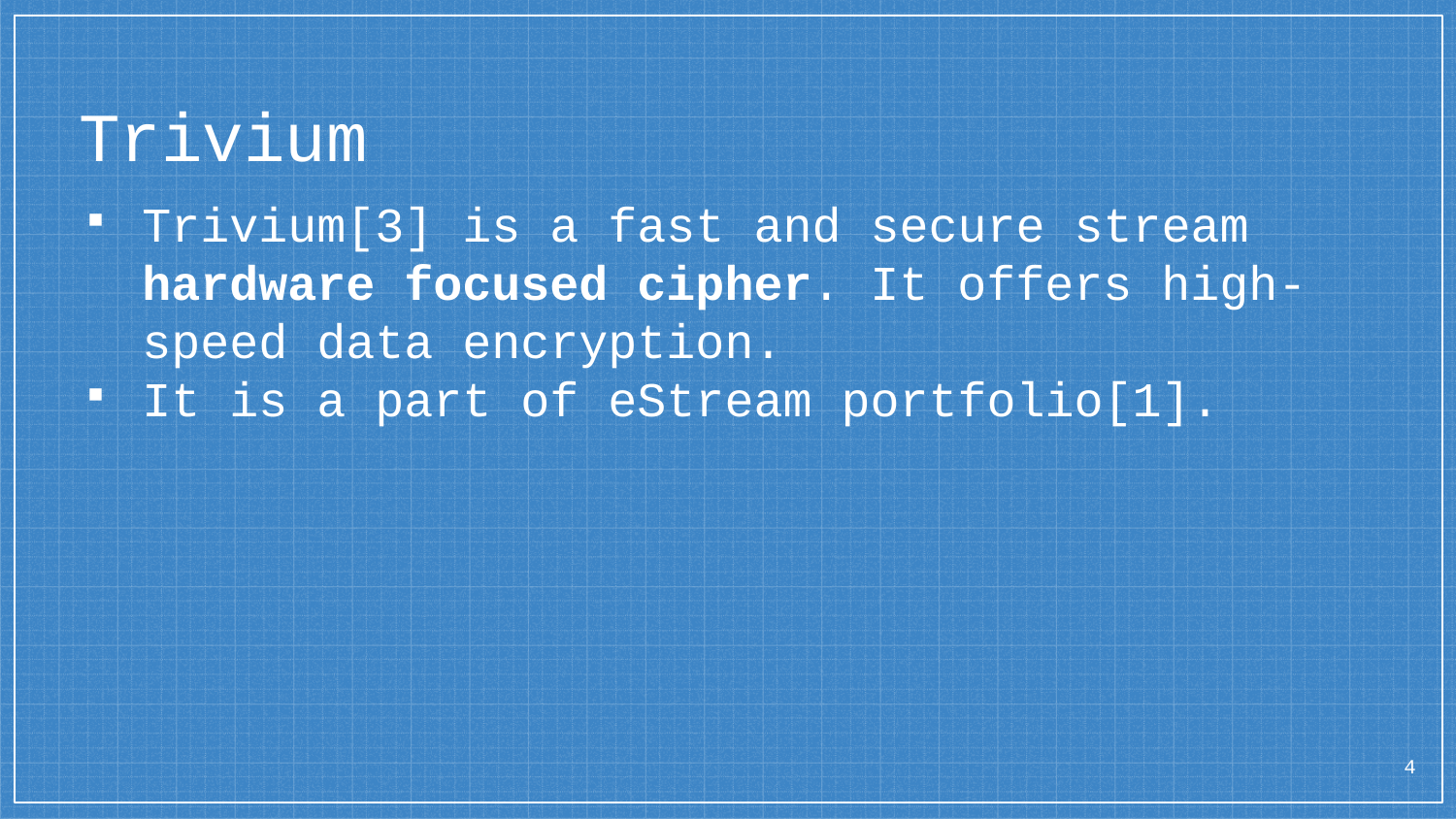

# Trivium
Trivium[3] is a fast and secure stream hardware focused cipher. It offers high-speed data encryption.
It is a part of eStream portfolio[1].
4